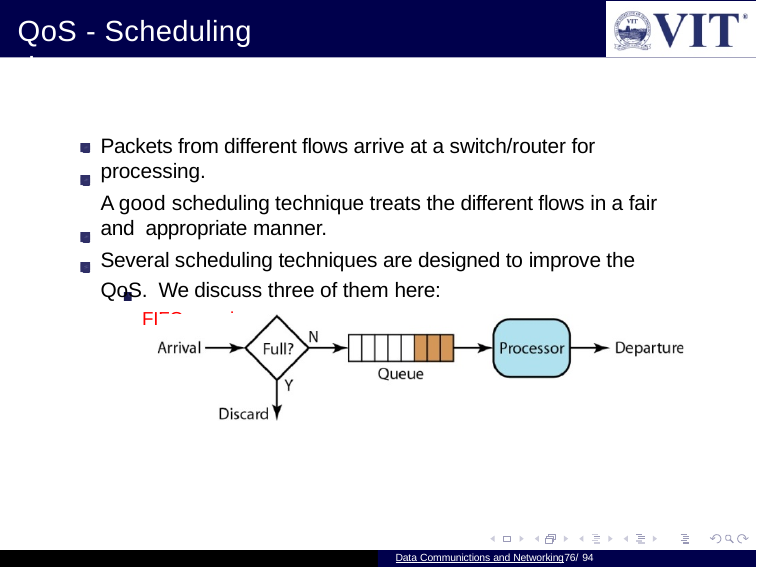

# QoS - Scheduling -I
Packets from different flows arrive at a switch/router for processing.
A good scheduling technique treats the different flows in a fair and  appropriate manner.
Several scheduling techniques are designed to improve the QoS.  We discuss three of them here:
FIFO queuing:

Data Communictions and Networking76/ 94